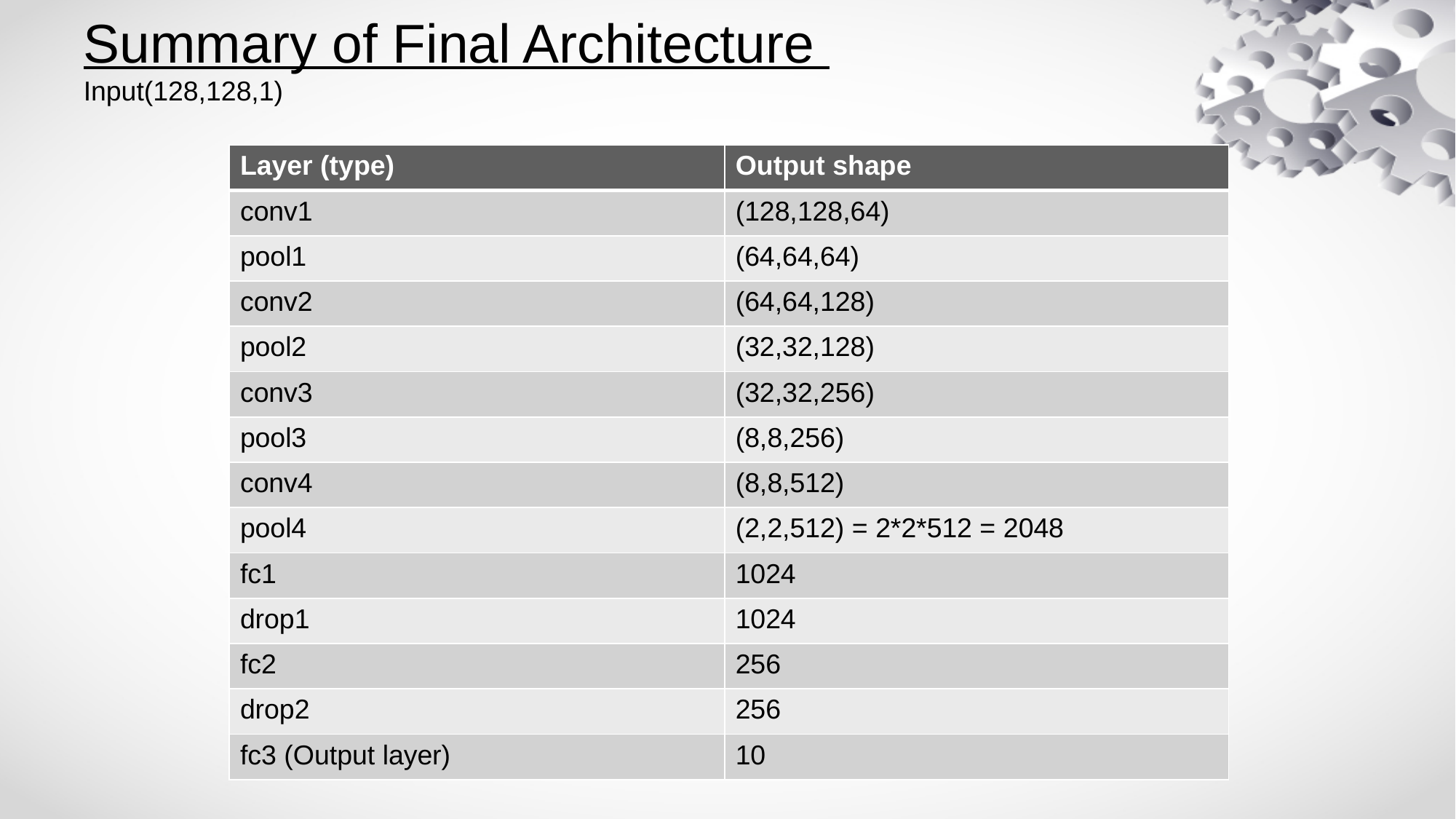

# Summary of Final Architecture Input(128,128,1)
| Layer (type) | Output shape |
| --- | --- |
| conv1 | (128,128,64) |
| pool1 | (64,64,64) |
| conv2 | (64,64,128) |
| pool2 | (32,32,128) |
| conv3 | (32,32,256) |
| pool3 | (8,8,256) |
| conv4 | (8,8,512) |
| pool4 | (2,2,512) = 2\*2\*512 = 2048 |
| fc1 | 1024 |
| drop1 | 1024 |
| fc2 | 256 |
| drop2 | 256 |
| fc3 (Output layer) | 10 |